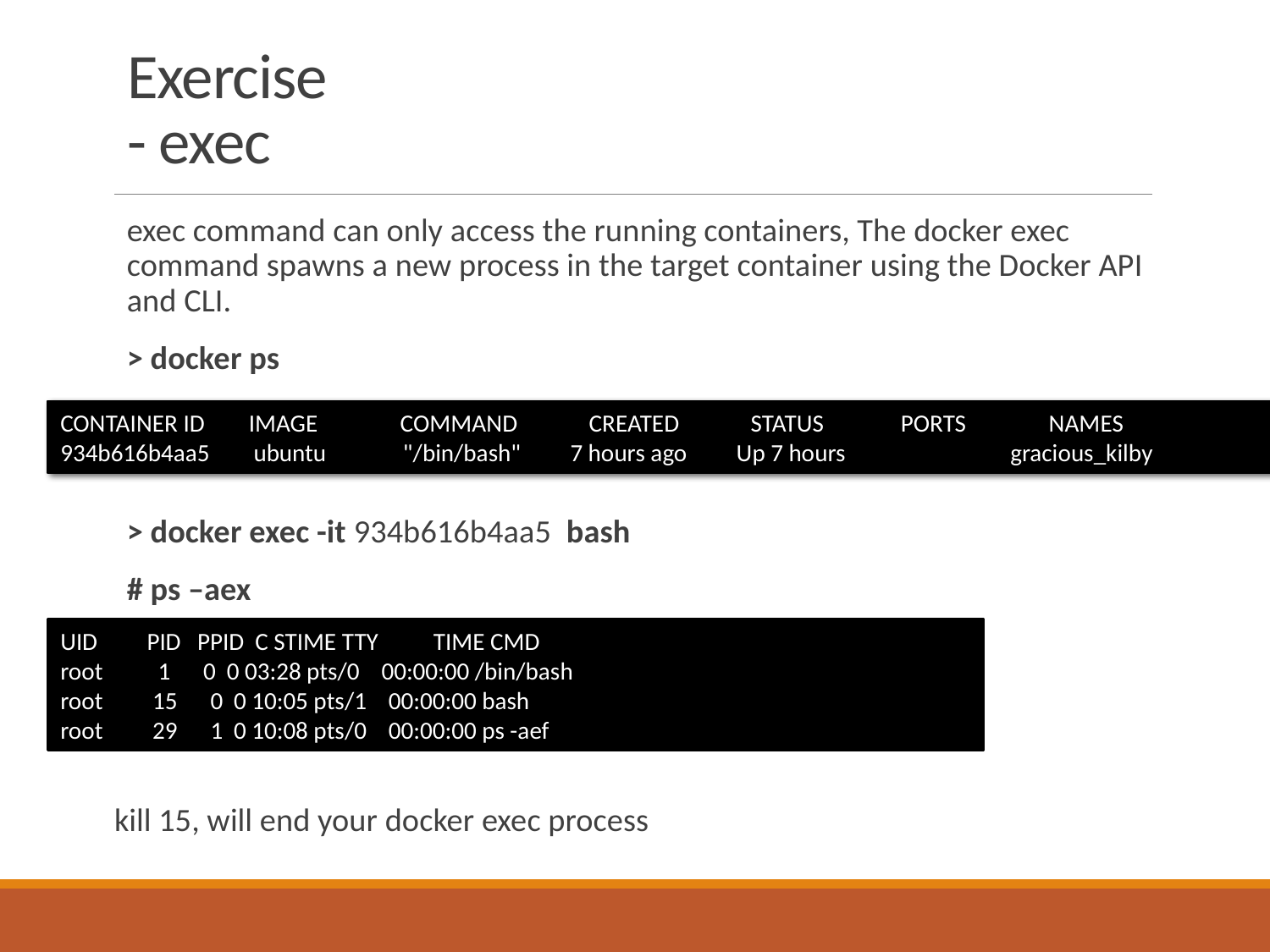

# Exercise - exec
exec command can only access the running containers, The docker exec command spawns a new process in the target container using the Docker API and CLI.
> docker ps

> docker exec -it 934b616b4aa5  bash
# ps –aex

kill 15, will end your docker exec process

CONTAINER ID        IMAGE               COMMAND             CREATED             STATUS              PORTS               NAMES
934b616b4aa5        ubuntu              "/bin/bash"         7 hours ago         Up 7 hours                              gracious_kilby
UID         PID   PPID  C STIME TTY          TIME CMD
root          1      0  0 03:28 pts/0    00:00:00 /bin/bash
root         15      0  0 10:05 pts/1    00:00:00 bash
root         29      1  0 10:08 pts/0    00:00:00 ps -aef